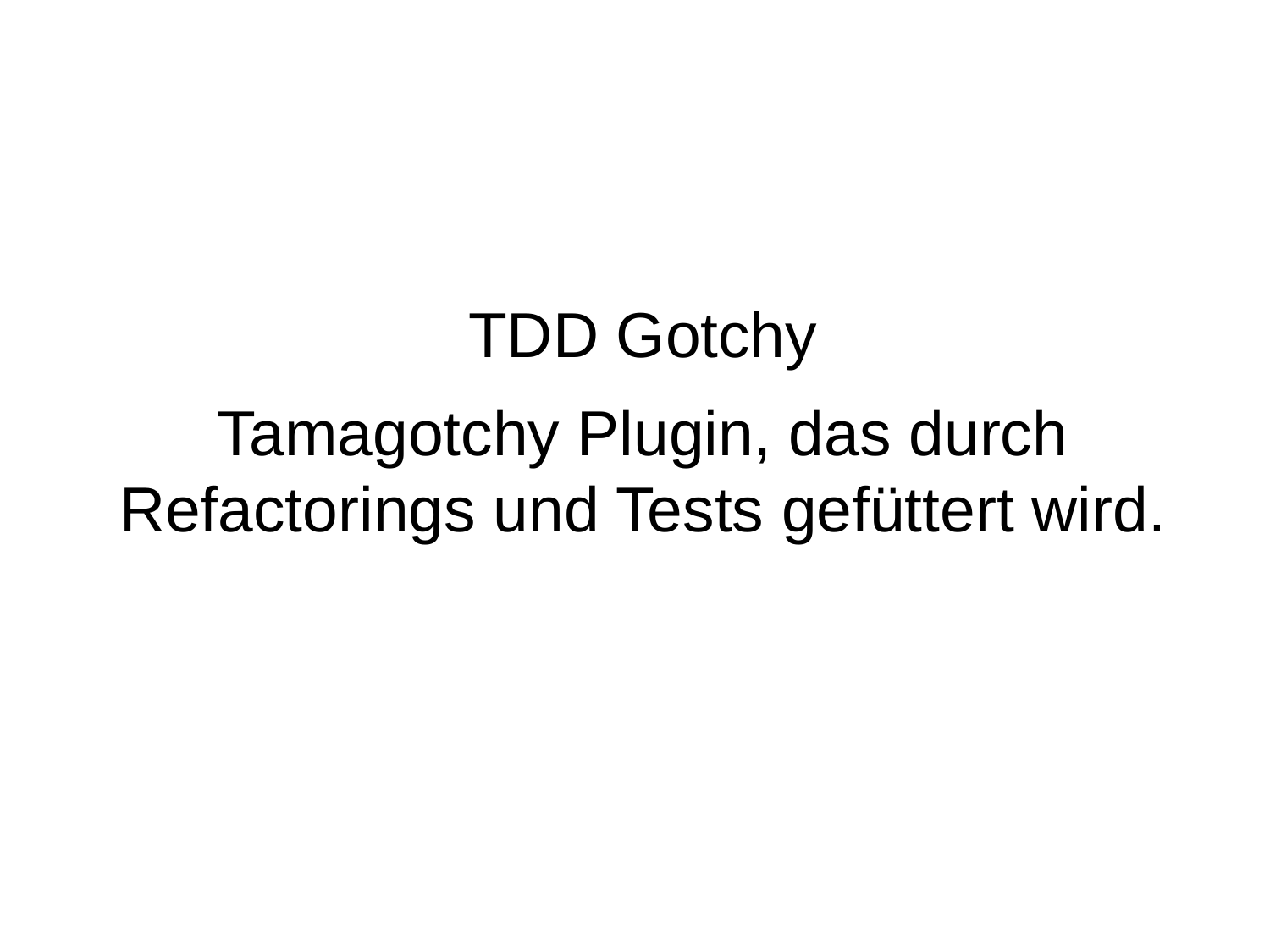

TDD Gotchy
Tamagotchy Plugin, das durch Refactorings und Tests gefüttert wird.